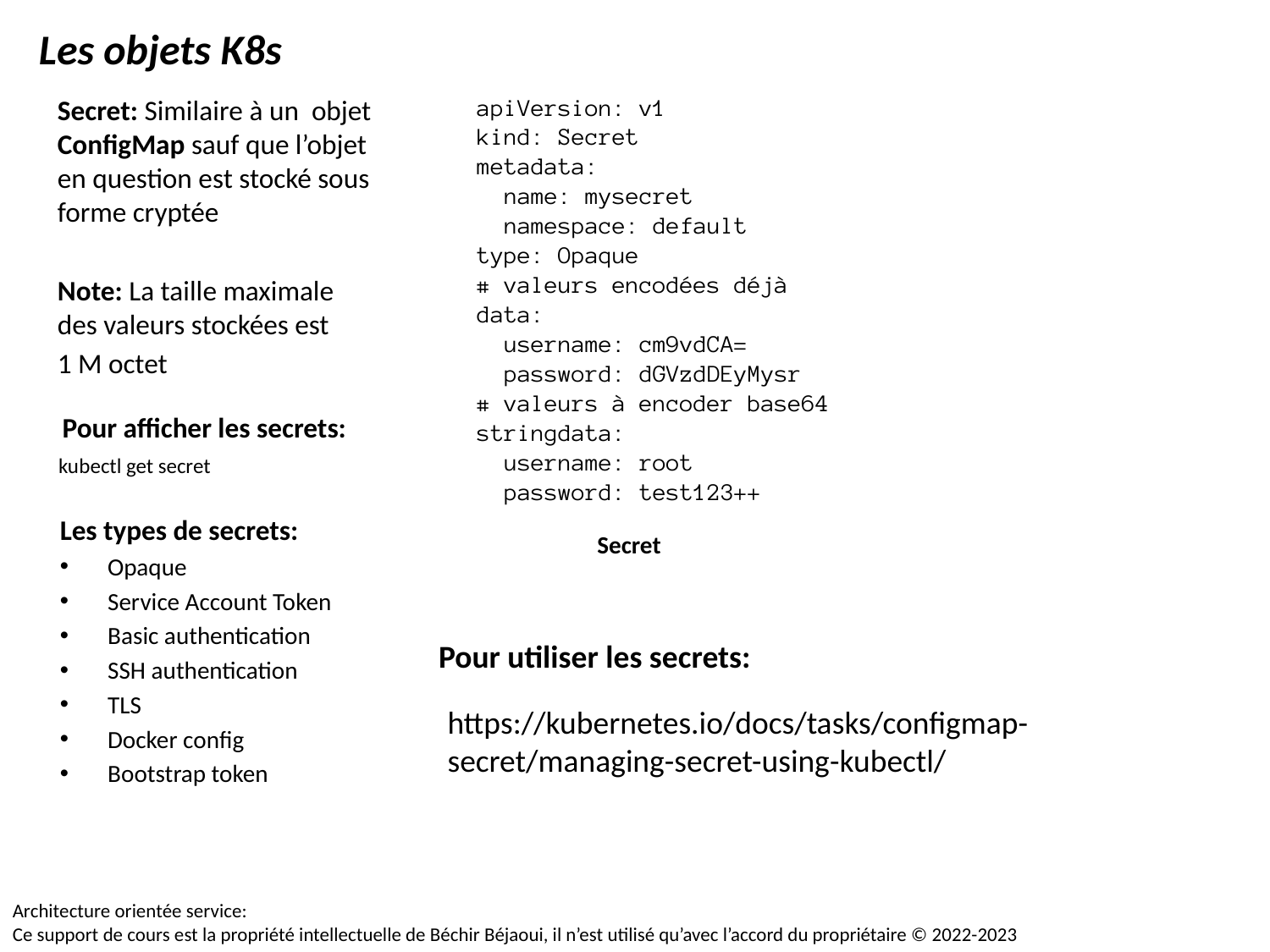

Les objets K8s
apiVersion: v1
kind: Secret
metadata:
  name: mysecret
  namespace: default
type: Opaque
# valeurs encodées déjà
data:
  username: cm9vdCA=
  password: dGVzdDEyMysr
# valeurs à encoder base64
stringdata:
  username: root
  password: test123++
Secret: Similaire à un  objet ConfigMap sauf que l’objet en question est stocké sous forme cryptée

Note: La taille maximale des valeurs stockées est
1 M octet

Pour afficher les secrets:
kubectl get secret
Les types de secrets:
Opaque
Service Account Token
Basic authentication
SSH authentication
TLS
Docker config
Bootstrap token
Secret
Pour utiliser les secrets:
https://kubernetes.io/docs/tasks/configmap-secret/managing-secret-using-kubectl/